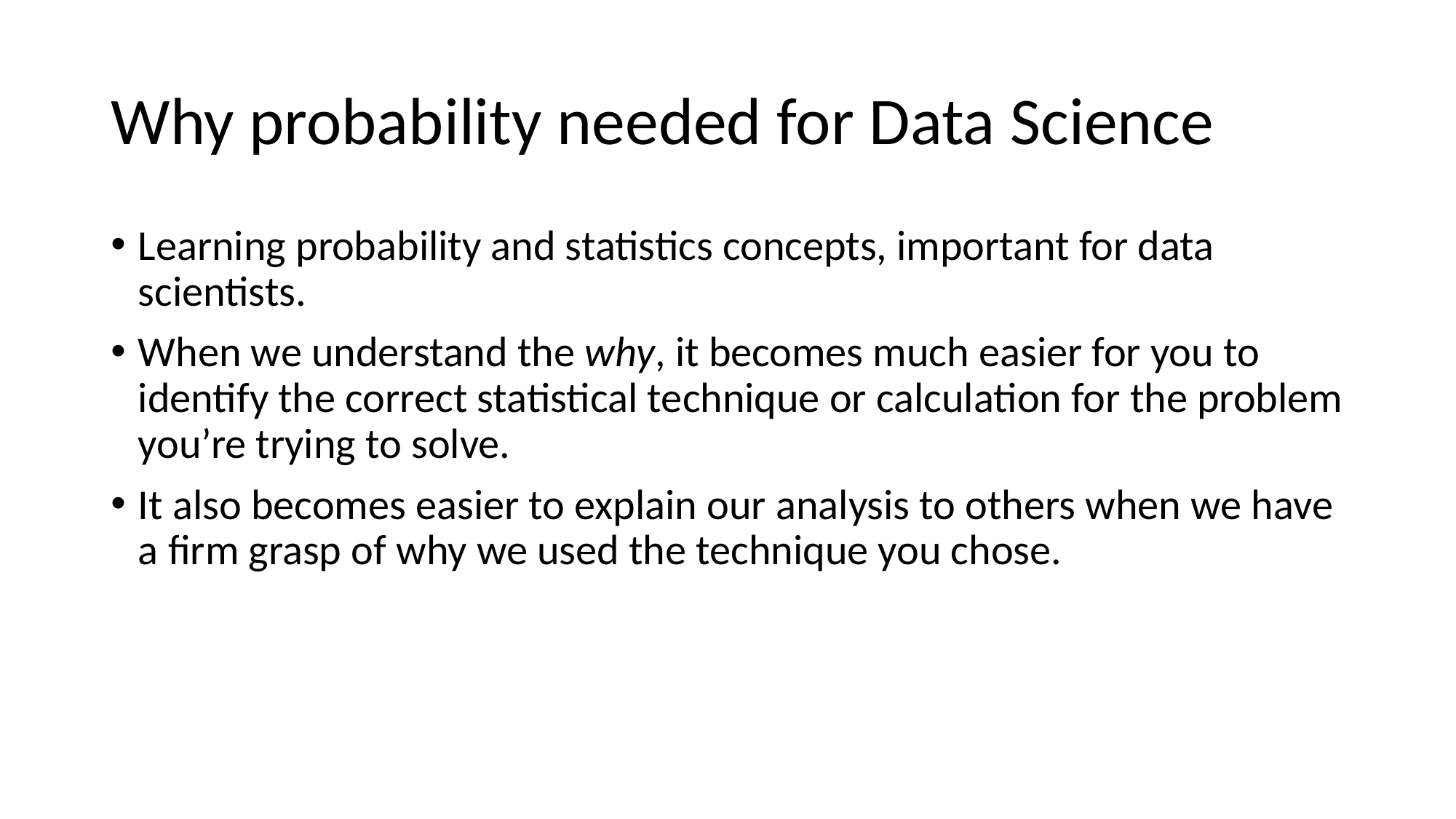

# Why probability needed for Data Science
Learning probability and statistics concepts, important for data scientists.
When we understand the why, it becomes much easier for you to identify the correct statistical technique or calculation for the problem you’re trying to solve.
It also becomes easier to explain our analysis to others when we have a firm grasp of why we used the technique you chose.